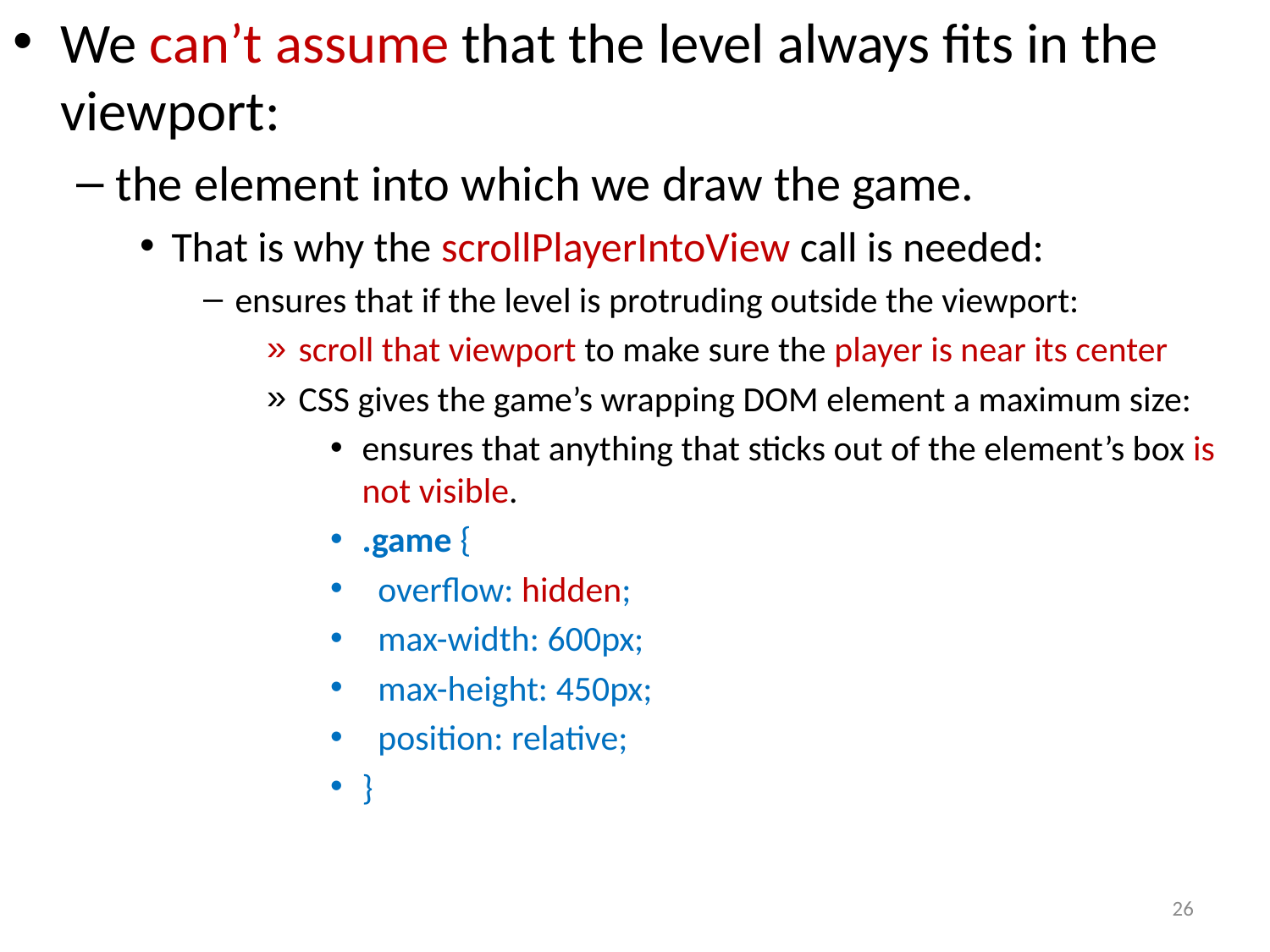

We can’t assume that the level always fits in the viewport:
the element into which we draw the game.
That is why the scrollPlayerIntoView call is needed:
ensures that if the level is protruding outside the viewport:
scroll that viewport to make sure the player is near its center
CSS gives the game’s wrapping DOM element a maximum size:
ensures that anything that sticks out of the element’s box is not visible.
.game {
  overflow: hidden;
  max-width: 600px;
  max-height: 450px;
  position: relative;
}
26